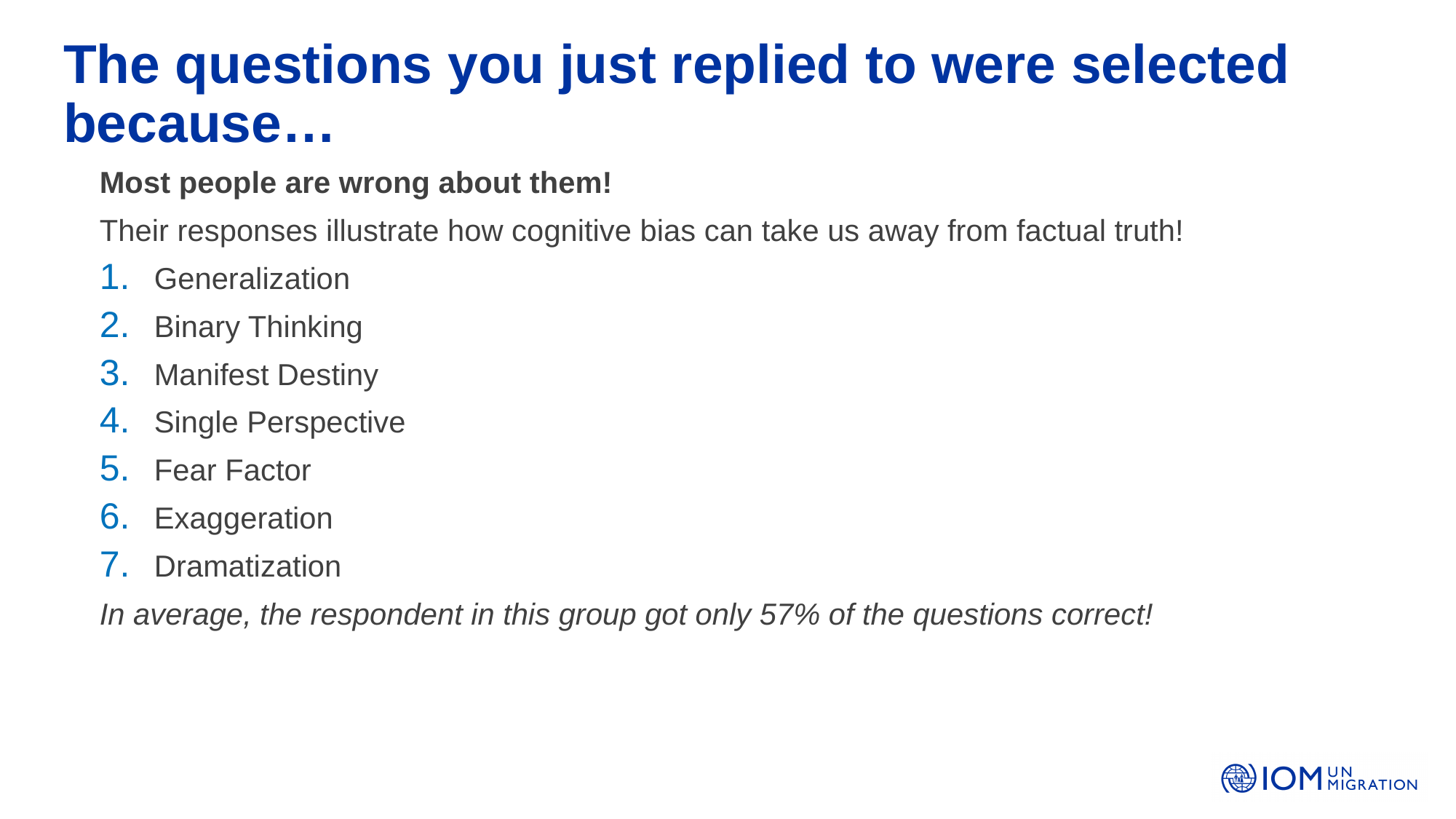

# The questions you just replied to were selected because…
Most people are wrong about them!
Their responses illustrate how cognitive bias can take us away from factual truth!
Generalization
Binary Thinking
Manifest Destiny
Single Perspective
Fear Factor
Exaggeration
Dramatization
In average, the respondent in this group got only 57% of the questions correct!